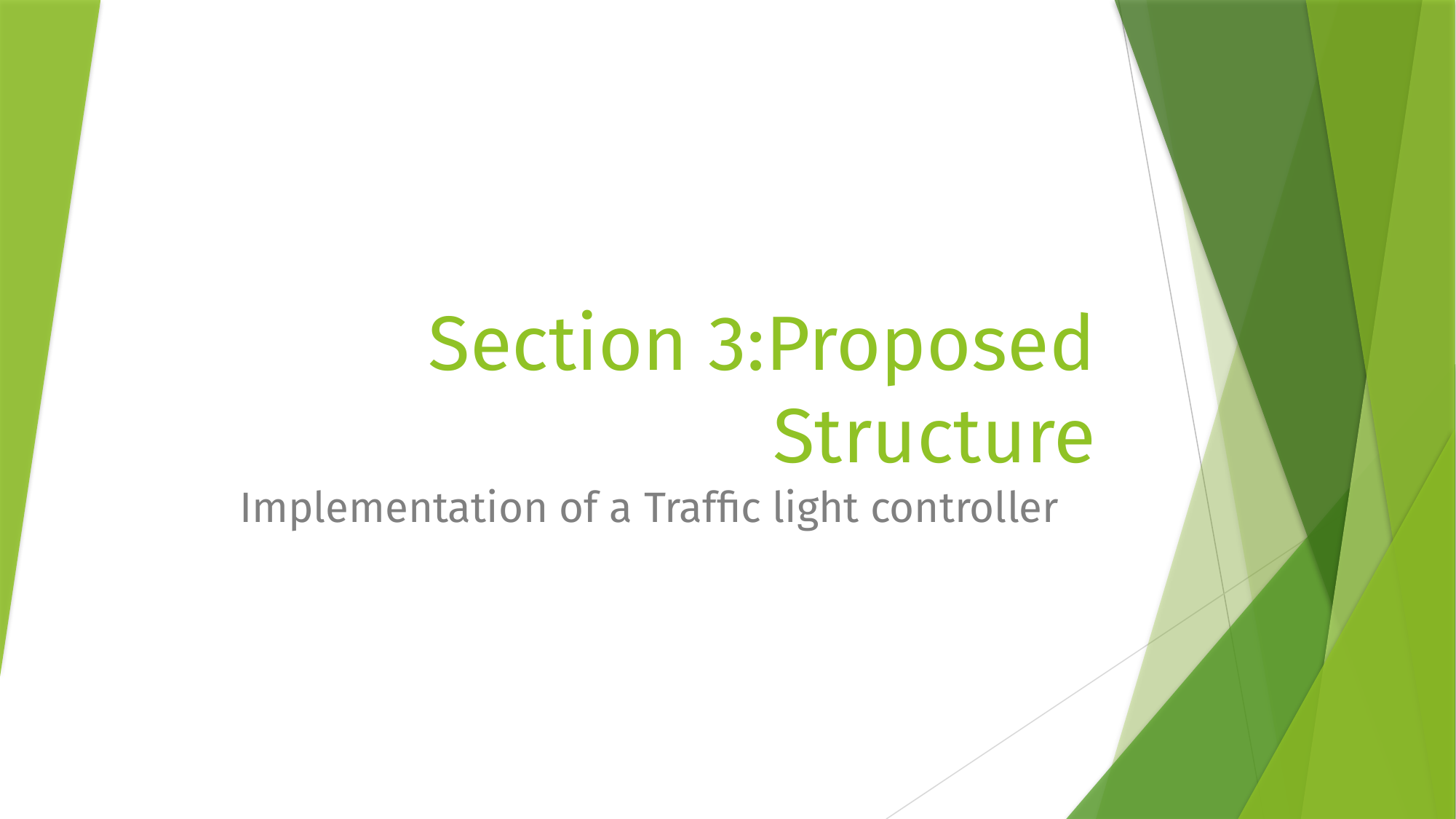

# Section 3:Proposed Structure

Implementation of a Traffic light controller